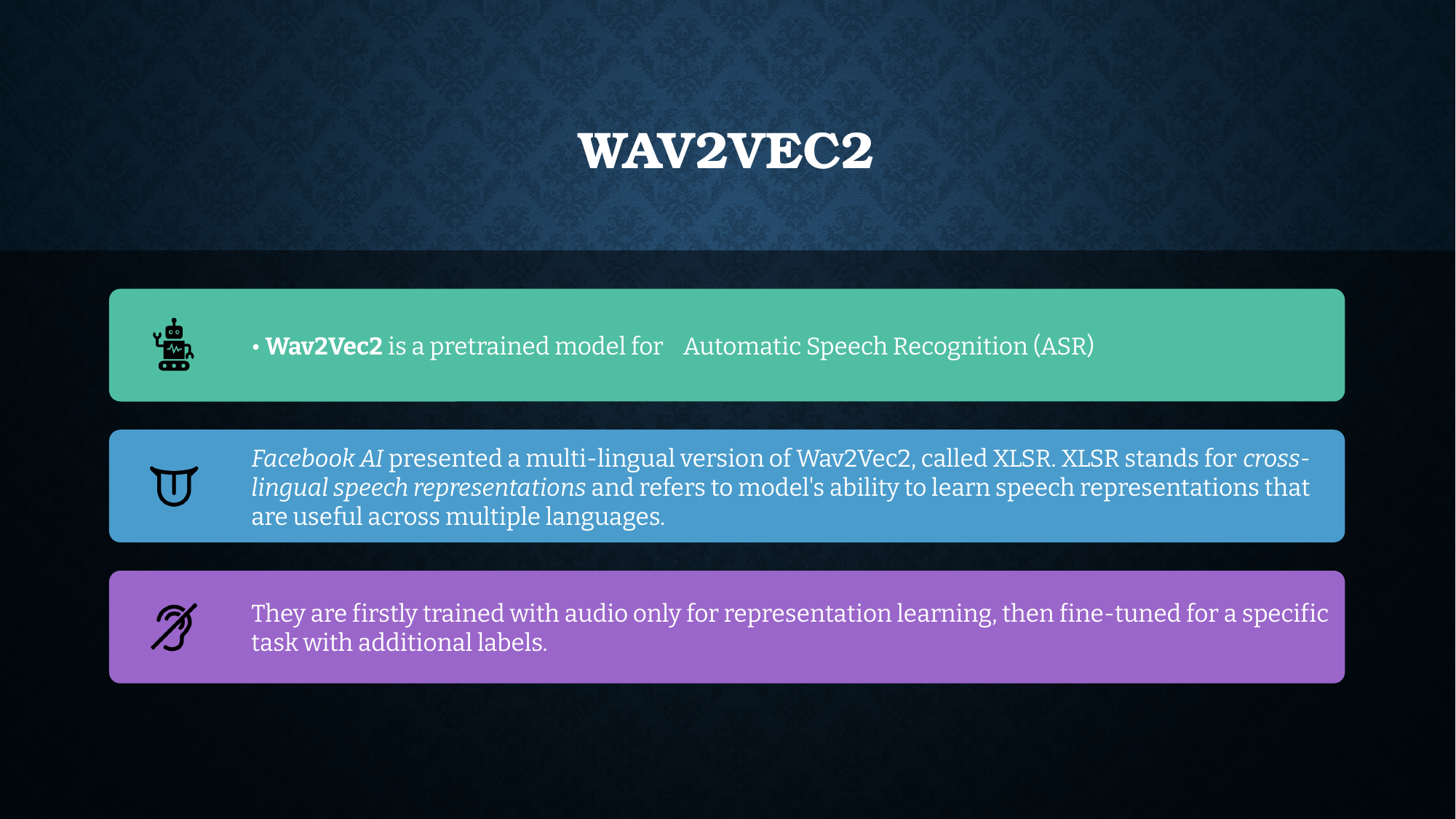

# Wav2vec2

• Wav2Vec2 is a pretrained model for    Automatic Speech Recognition (ASR)
Facebook AI presented a multi-lingual version of Wav2Vec2, called XLSR. XLSR stands for cross-lingual speech representations and refers to model's ability to learn speech representations that are useful across multiple languages.
They are firstly trained with audio only for representation learning, then fine-tuned for a specific task with additional labels.